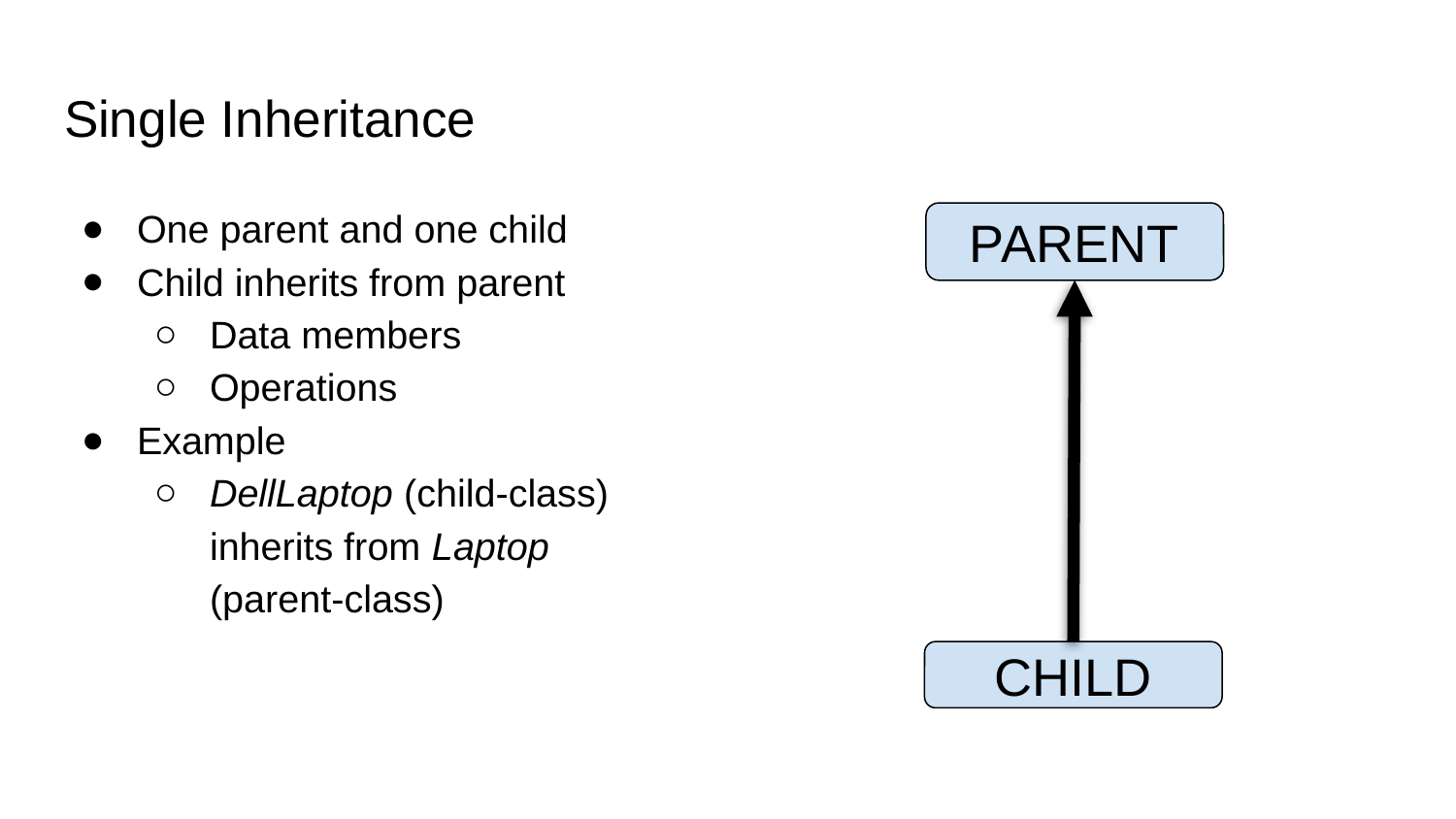

# Single Inheritance
One parent and one child
Child inherits from parent
Data members
Operations
Example
DellLaptop (child-class) inherits from Laptop (parent-class)
PARENT
CHILD